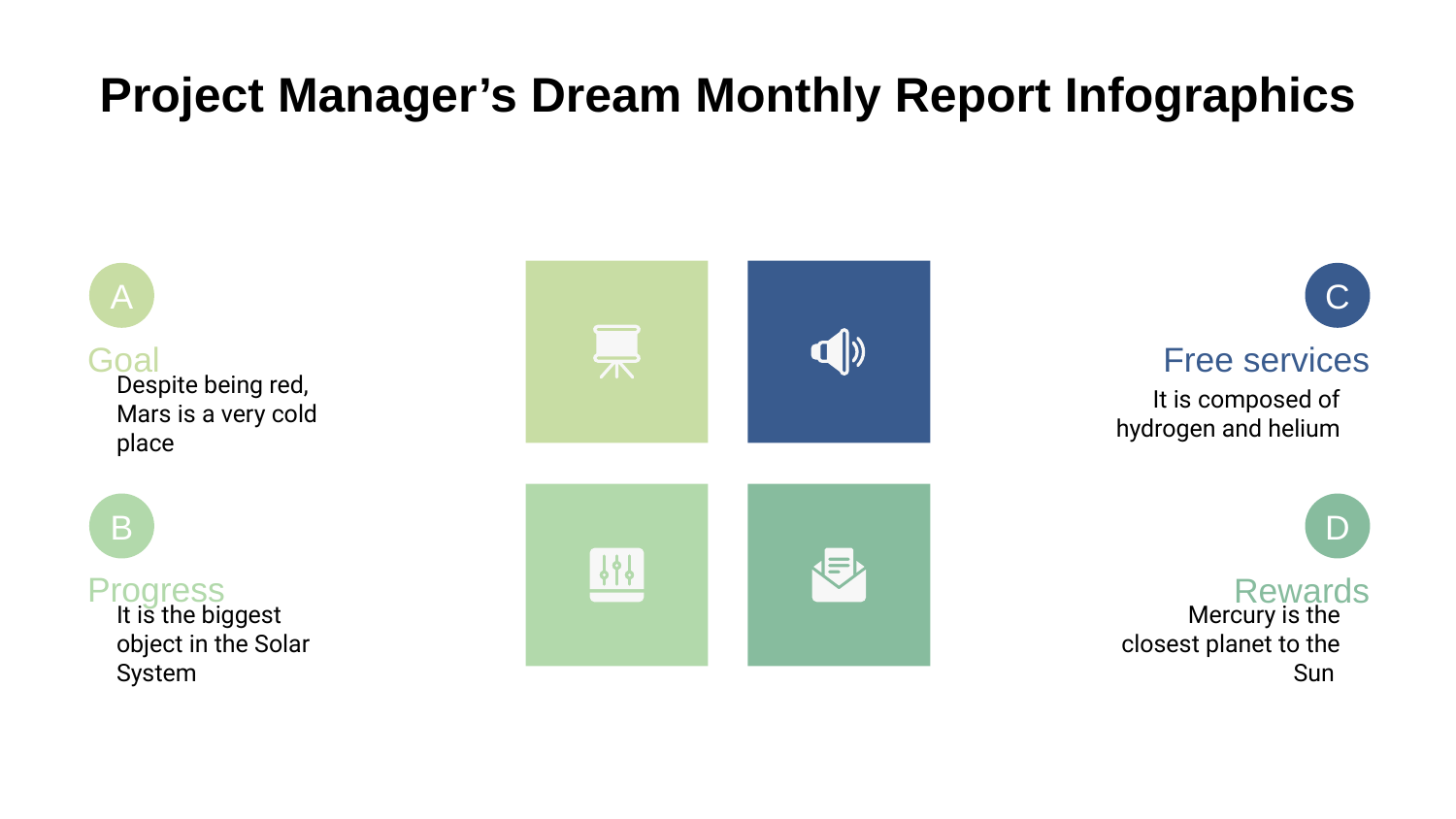

# Project Manager’s Dream Monthly Report Infographics

A
C

Goal
Free services

Despite being red, Mars is a very cold place
It is composed of hydrogen and helium

B
D

Progress
Rewards
It is the biggest object in the Solar System
Mercury is the closest planet to the Sun